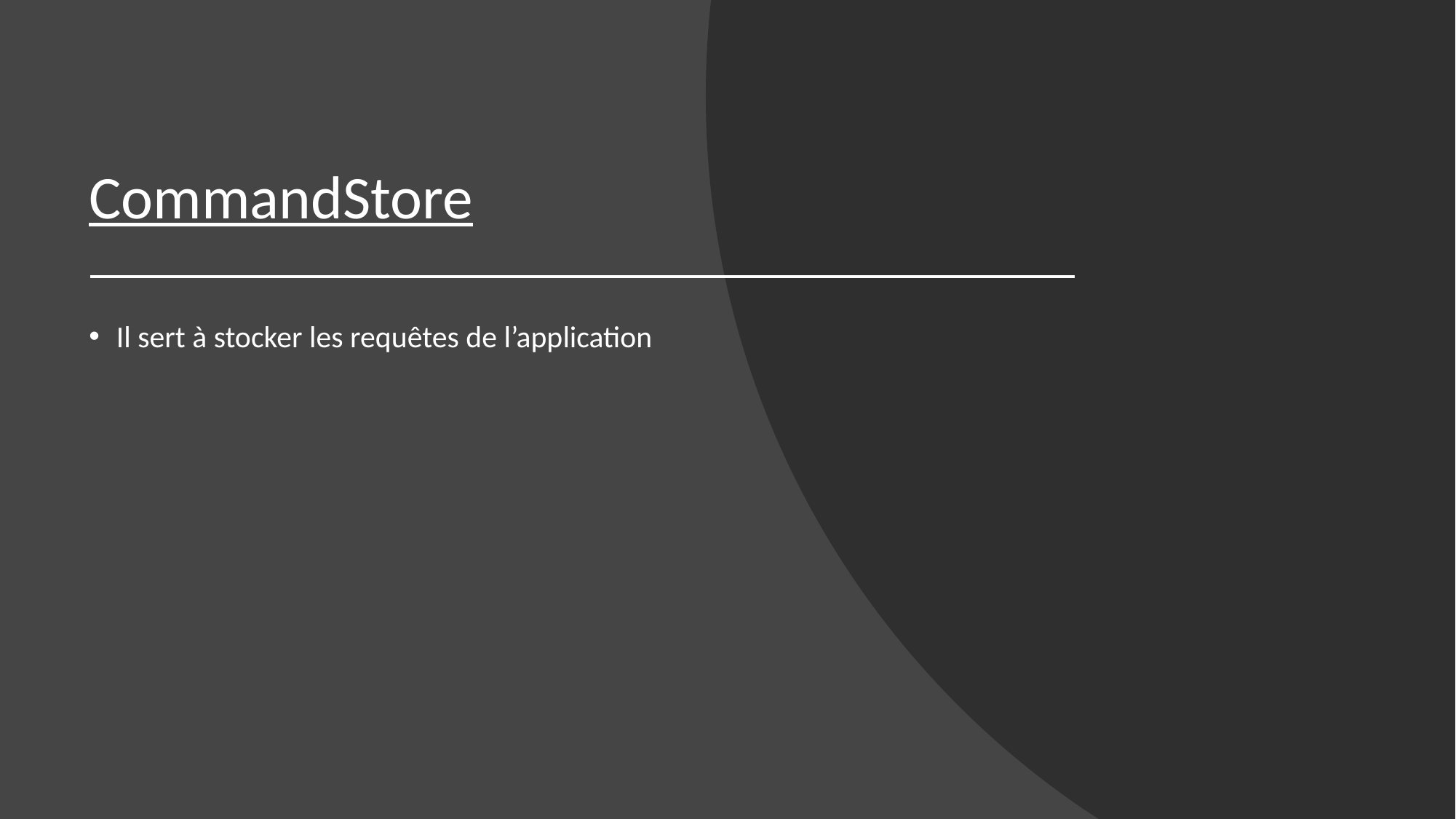

# CommandStore
Il sert à stocker les requêtes de l’application